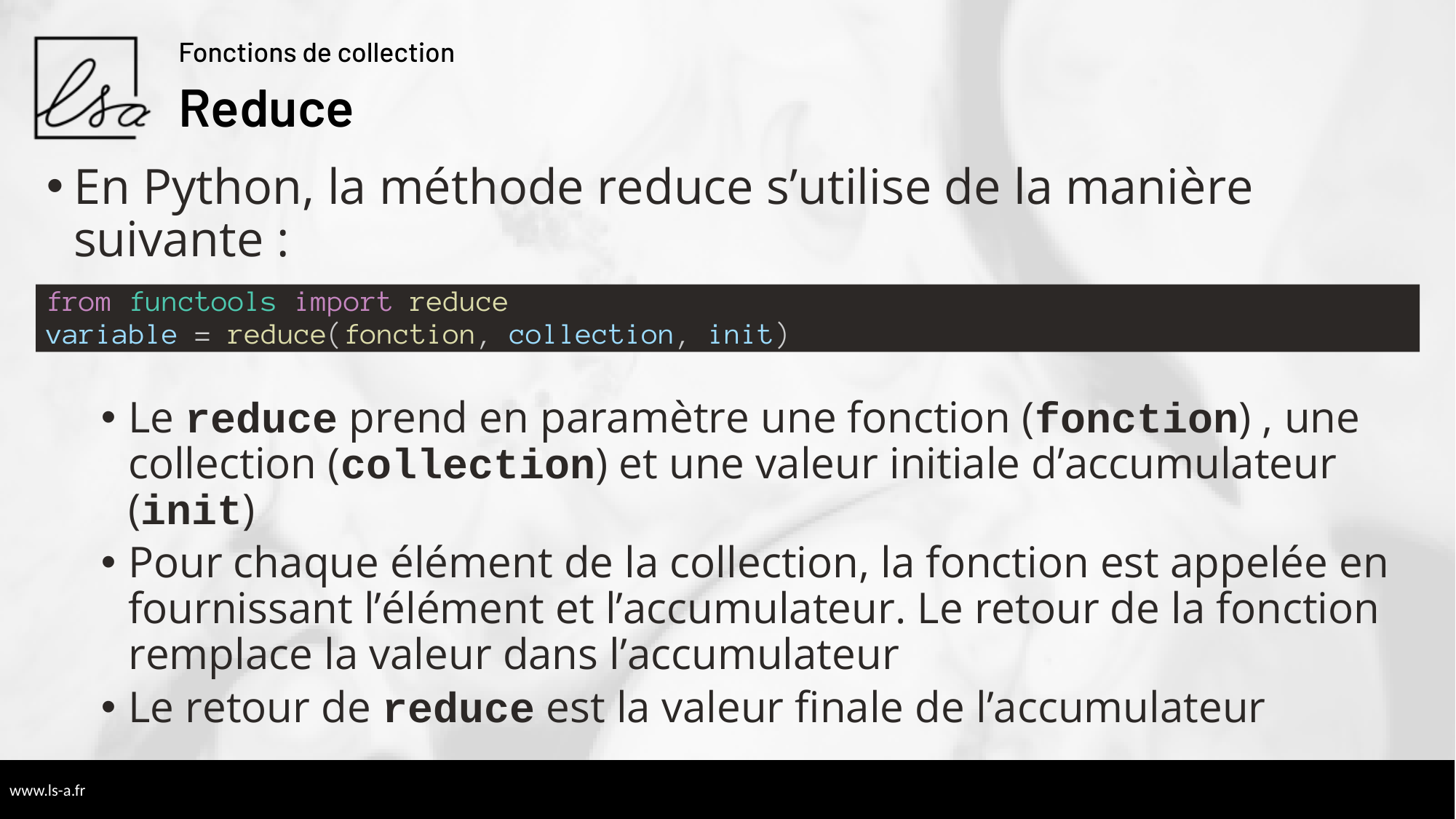

Fonctions de collection
# Reduce
En Python, la méthode reduce s’utilise de la manière suivante :

Le reduce prend en paramètre une fonction (fonction) , une collection (collection) et une valeur initiale d’accumulateur (init)
Pour chaque élément de la collection, la fonction est appelée en fournissant l’élément et l’accumulateur. Le retour de la fonction remplace la valeur dans l’accumulateur
Le retour de reduce est la valeur finale de l’accumulateur
from functools import reduce
variable = reduce(fonction, collection, init)